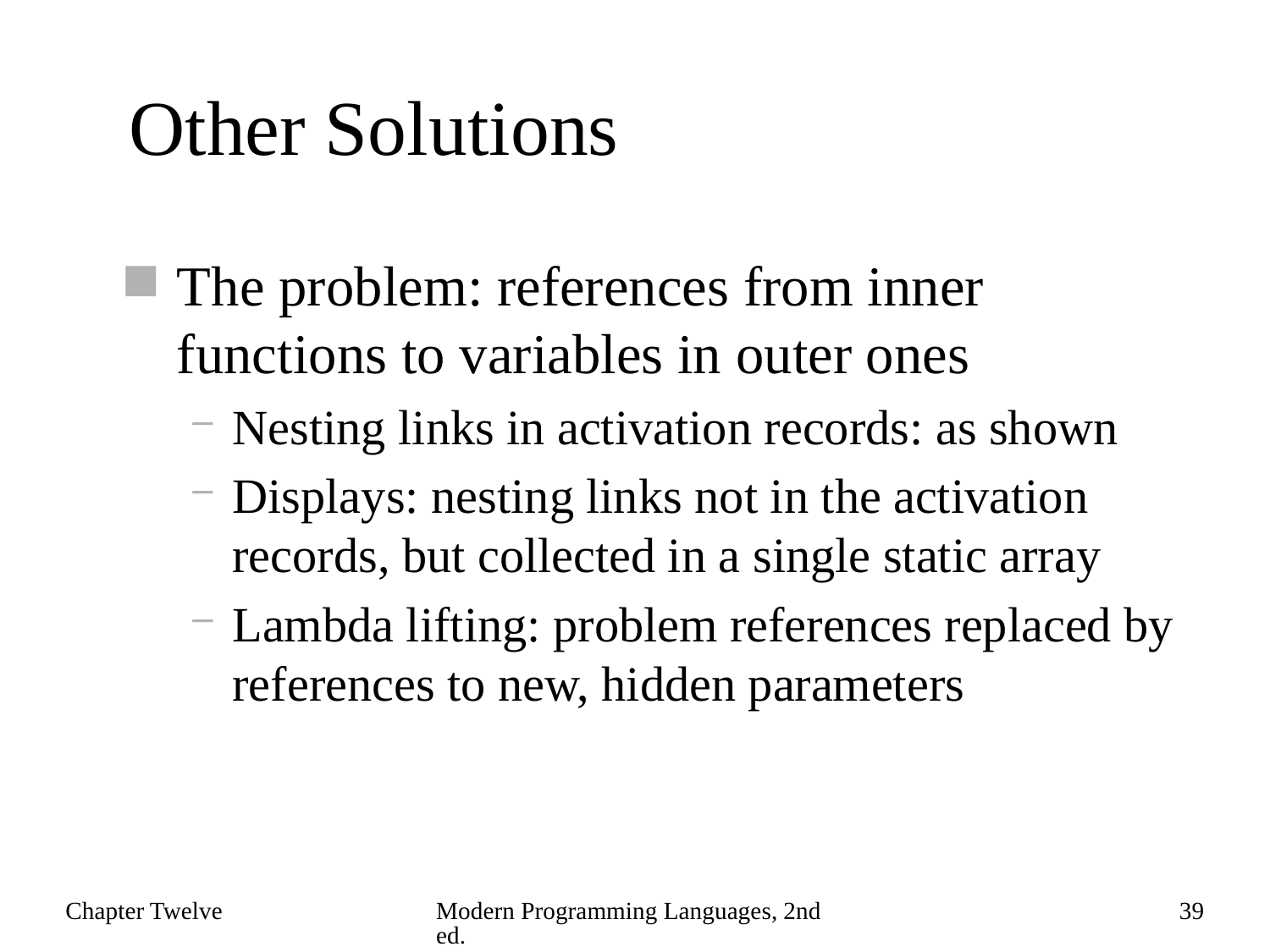

# Other Solutions
The problem: references from inner functions to variables in outer ones
Nesting links in activation records: as shown
Displays: nesting links not in the activation records, but collected in a single static array
Lambda lifting: problem references replaced by references to new, hidden parameters
Chapter Twelve
Modern Programming Languages, 2nd ed.
39